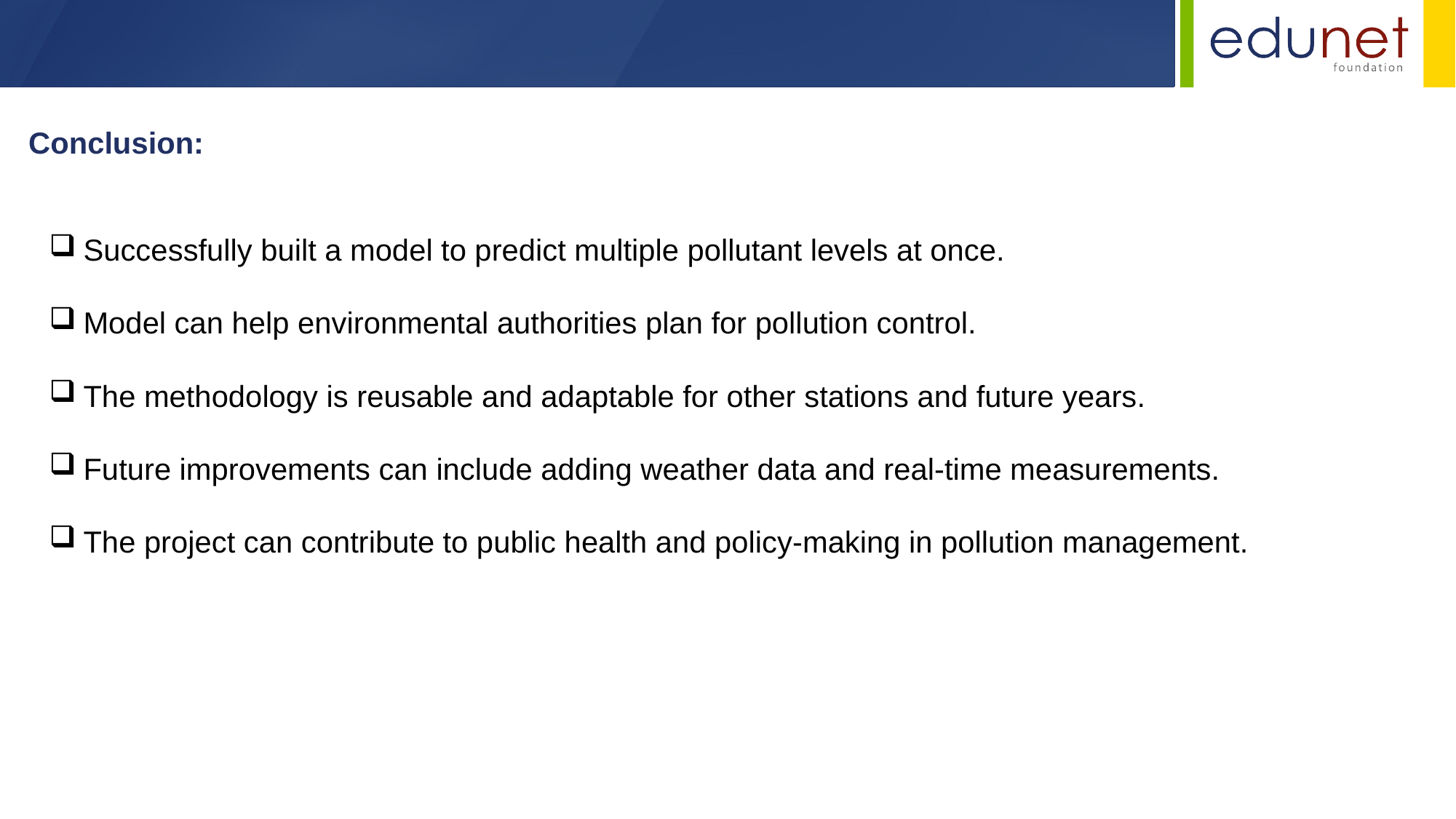

Conclusion:
Successfully built a model to predict multiple pollutant levels at once.

Model can help environmental authorities plan for pollution control.

The methodology is reusable and adaptable for other stations and future years.

Future improvements can include adding weather data and real-time measurements.

The project can contribute to public health and policy-making in pollution management.